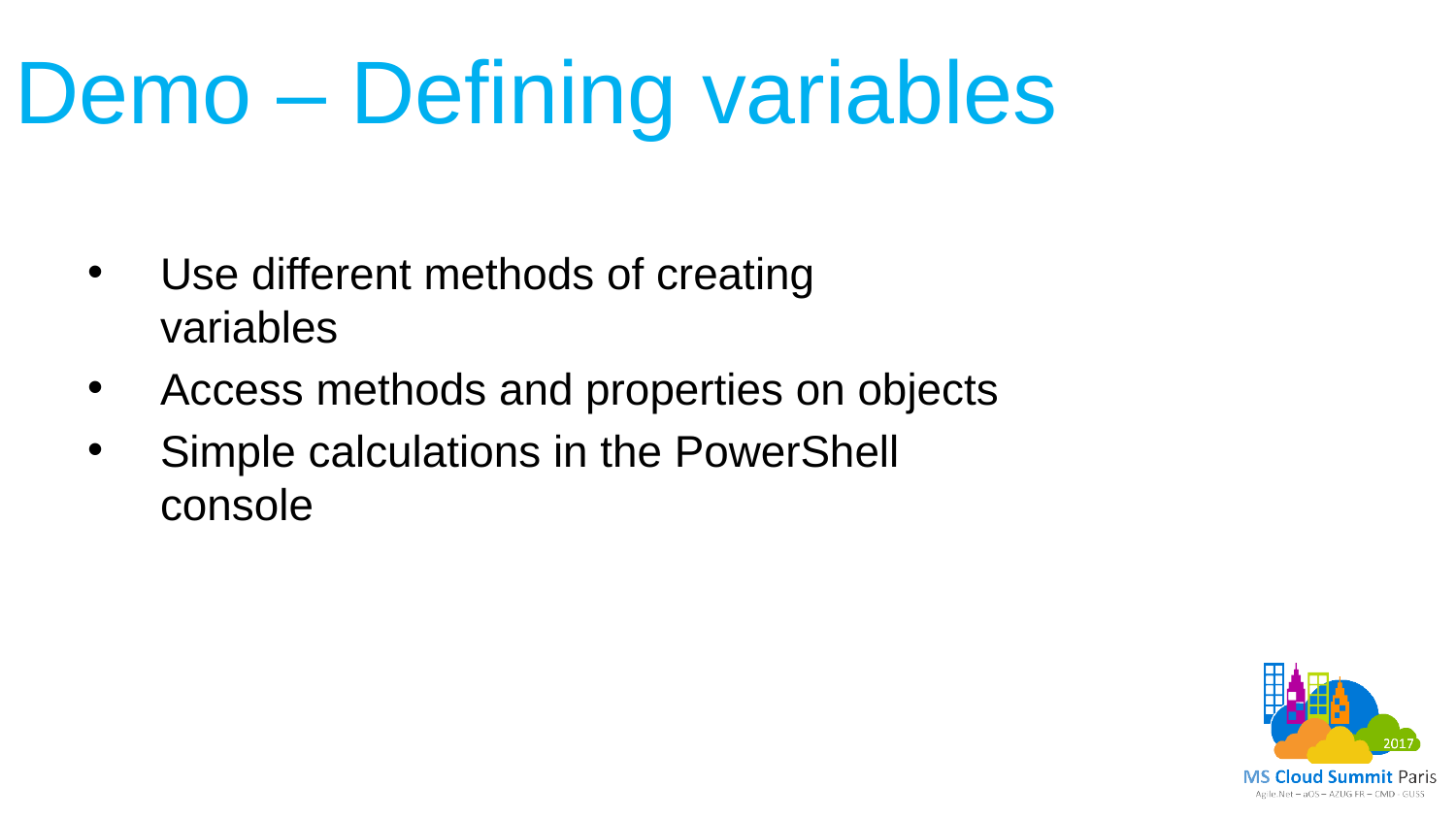

# Demo – Defining variables

Use different methods of creating variables
Access methods and properties on objects
Simple calculations in the PowerShell console